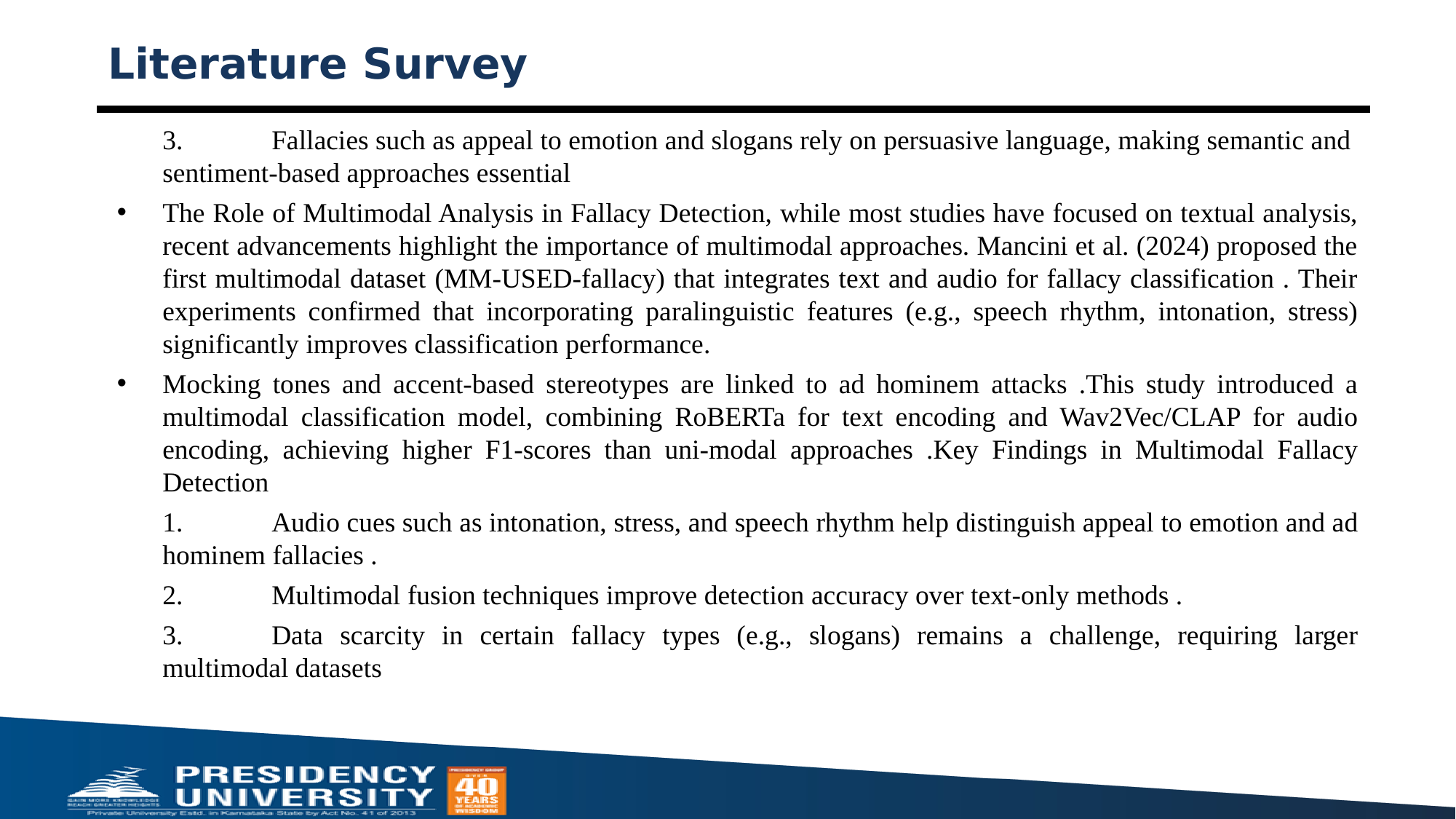

# Literature Survey
	3.	Fallacies such as appeal to emotion and slogans rely on persuasive language, making semantic and sentiment-based approaches essential
The Role of Multimodal Analysis in Fallacy Detection, while most studies have focused on textual analysis, recent advancements highlight the importance of multimodal approaches. Mancini et al. (2024) proposed the first multimodal dataset (MM-USED-fallacy) that integrates text and audio for fallacy classification . Their experiments confirmed that incorporating paralinguistic features (e.g., speech rhythm, intonation, stress) significantly improves classification performance.
Mocking tones and accent-based stereotypes are linked to ad hominem attacks .This study introduced a multimodal classification model, combining RoBERTa for text encoding and Wav2Vec/CLAP for audio encoding, achieving higher F1-scores than uni-modal approaches .Key Findings in Multimodal Fallacy Detection
	1.	Audio cues such as intonation, stress, and speech rhythm help distinguish appeal to emotion and ad hominem fallacies .
	2.	Multimodal fusion techniques improve detection accuracy over text-only methods .
	3.	Data scarcity in certain fallacy types (e.g., slogans) remains a challenge, requiring larger multimodal datasets